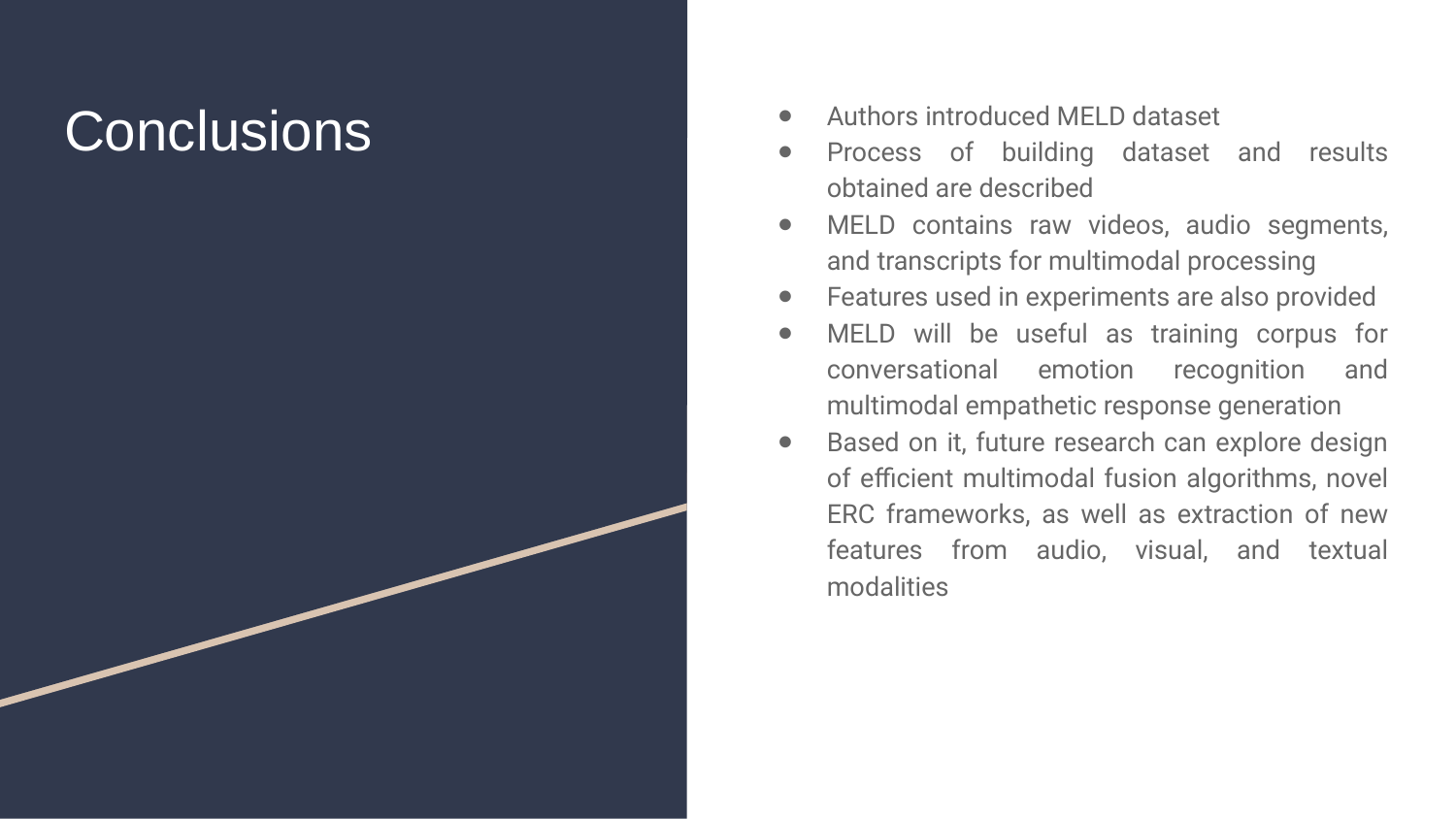

# Conclusions
Authors introduced MELD dataset
Process of building dataset and results obtained are described
MELD contains raw videos, audio segments, and transcripts for multimodal processing
Features used in experiments are also provided
MELD will be useful as training corpus for conversational emotion recognition and multimodal empathetic response generation
Based on it, future research can explore design of efficient multimodal fusion algorithms, novel ERC frameworks, as well as extraction of new features from audio, visual, and textual modalities